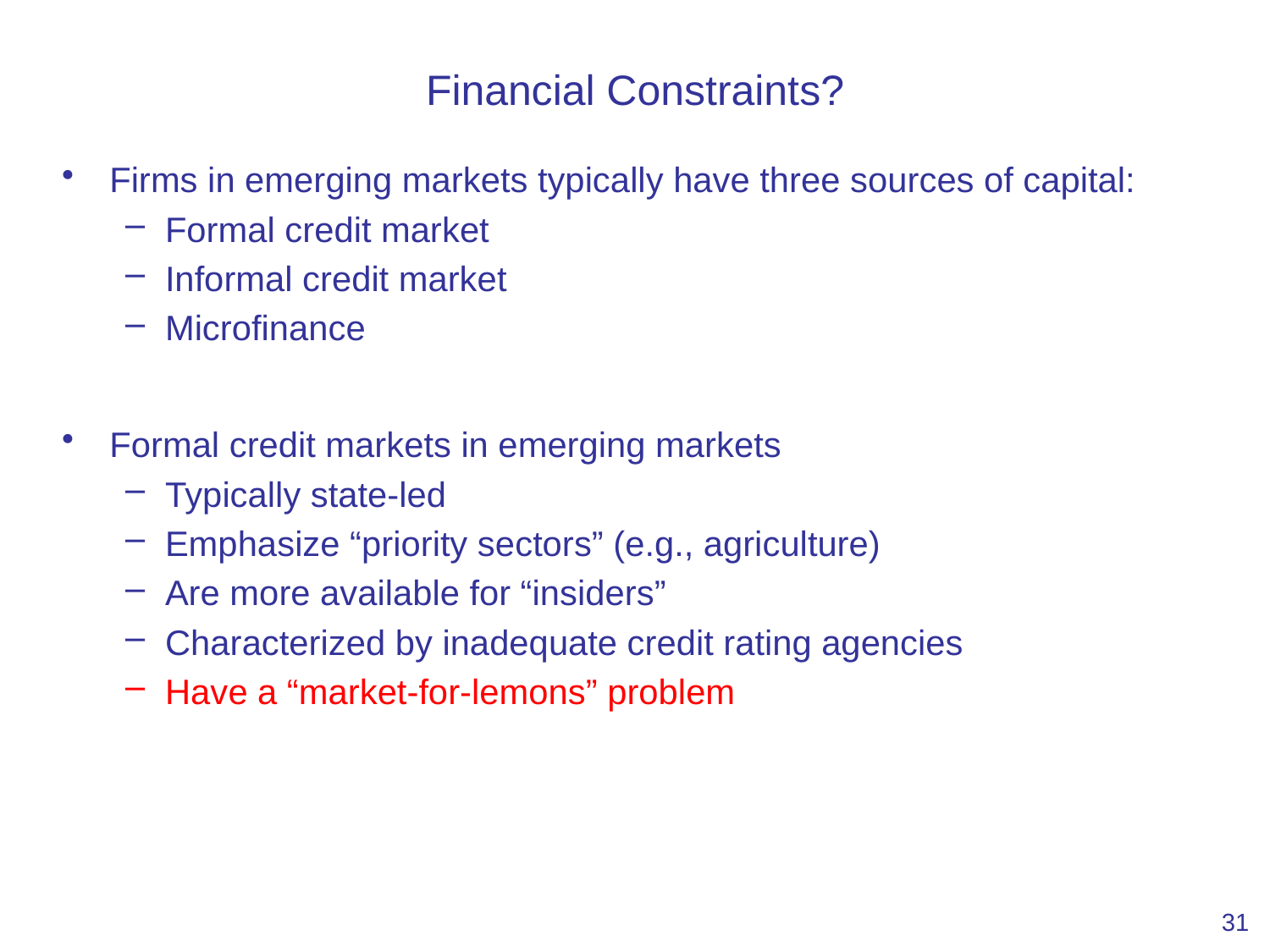

# Financial Constraints?
Firms in emerging markets typically have three sources of capital:
Formal credit market
Informal credit market
Microfinance

Formal credit markets in emerging markets
Typically state-led
Emphasize “priority sectors” (e.g., agriculture)
Are more available for “insiders”
Characterized by inadequate credit rating agencies
Have a “market-for-lemons” problem

31